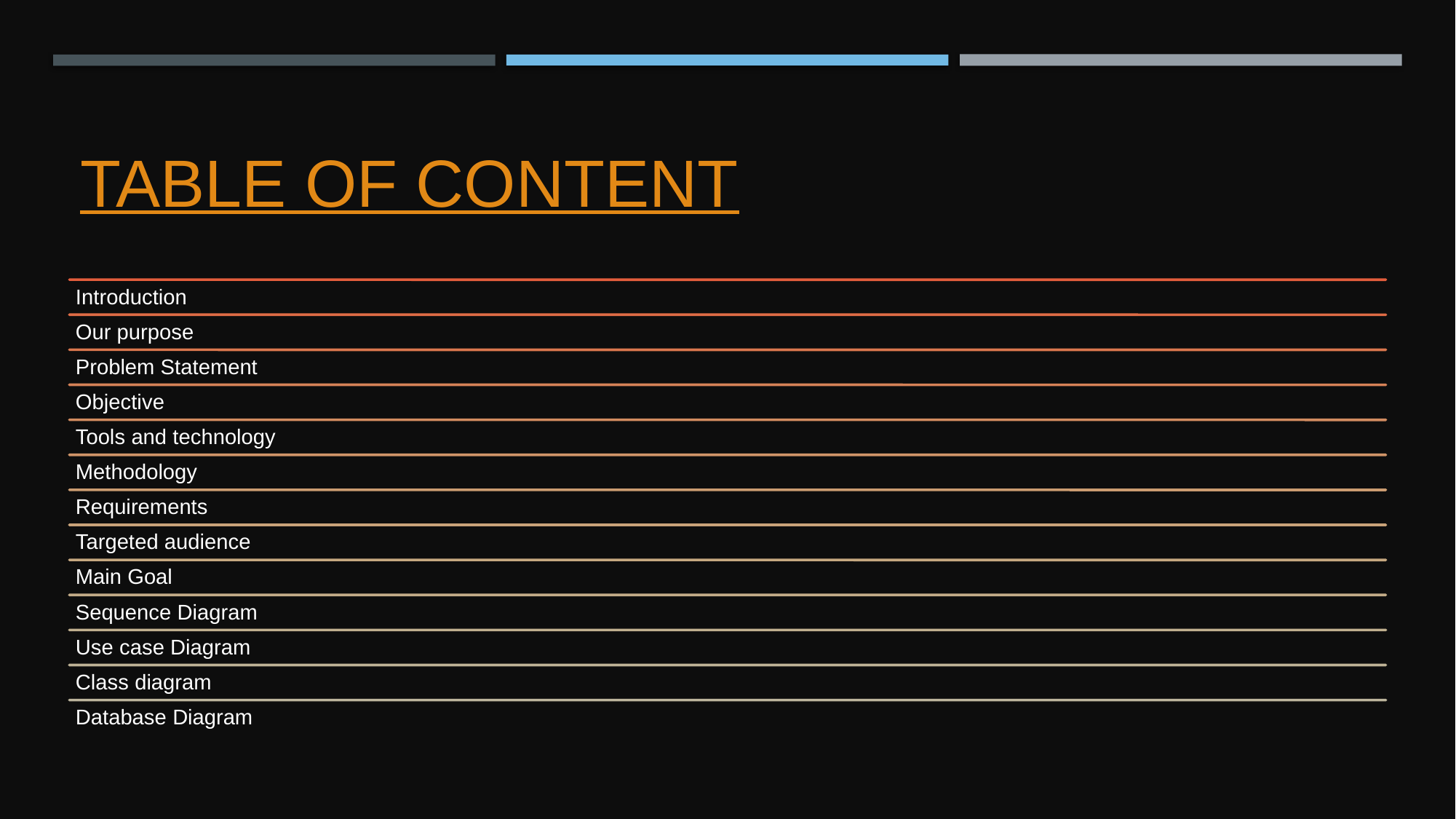

# Table of content
Introduction
Our purpose
Problem Statement
Objective
Tools and technology
Methodology
Requirements
Targeted audience
Main Goal
Sequence Diagram
Use case Diagram
Class diagram
Database Diagram